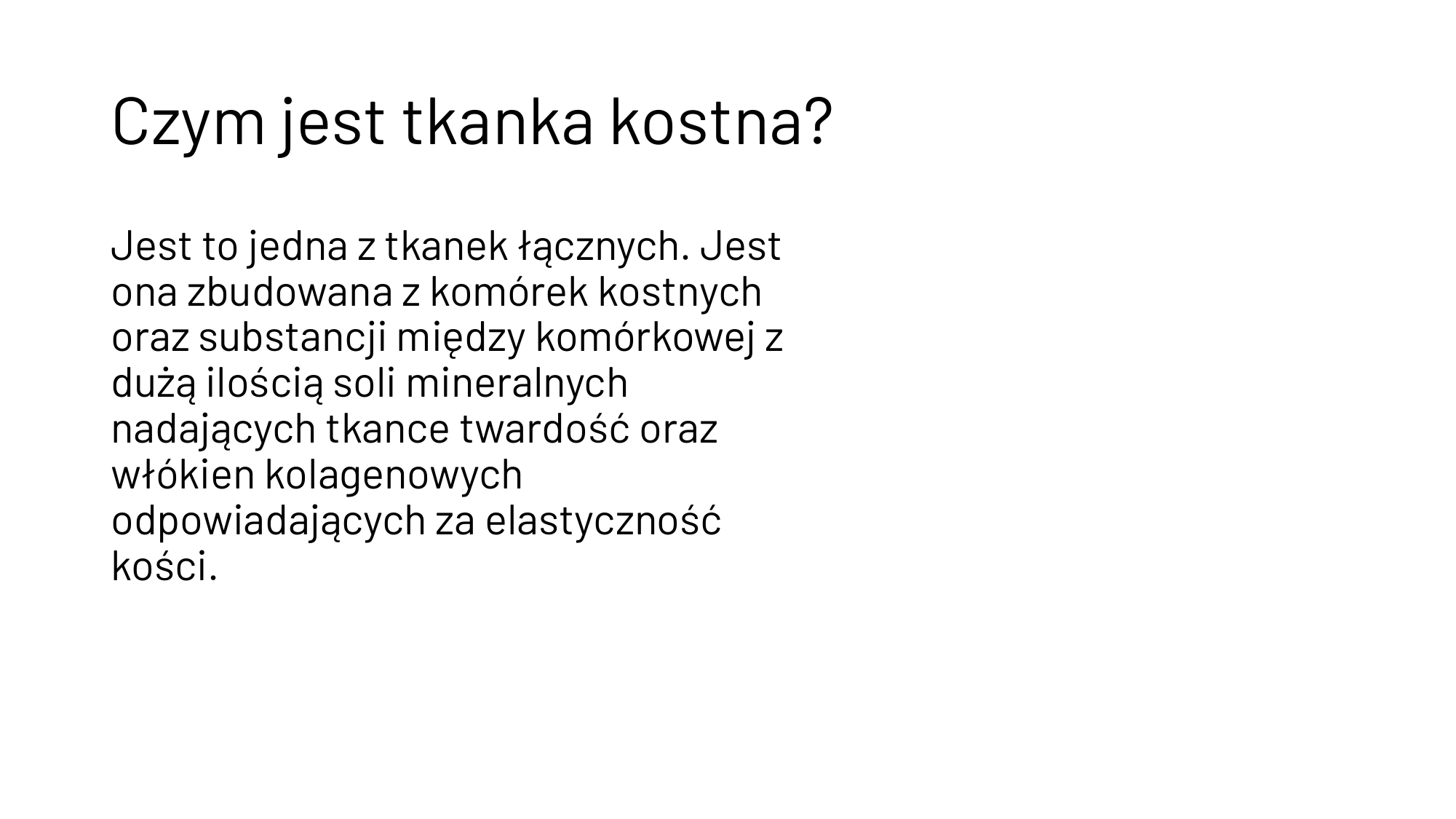

# Czym jest tkanka kostna?
Jest to jedna z tkanek łącznych. Jest ona zbudowana z komórek kostnych oraz substancji między komórkowej z dużą ilością soli mineralnych nadających tkance twardość oraz włókien kolagenowych odpowiadających za elastyczność kości.